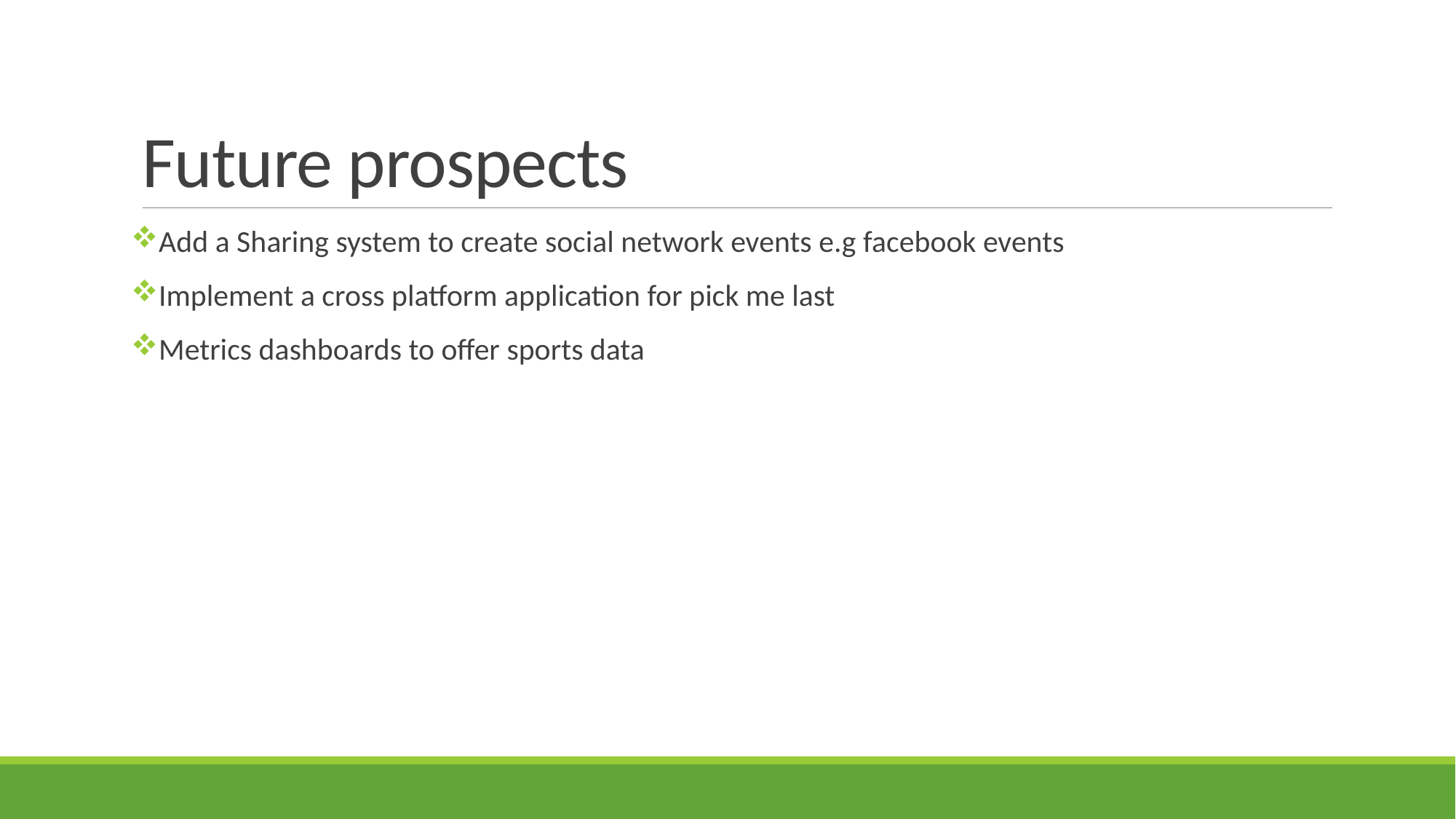

# Future prospects
Add a Sharing system to create social network events e.g facebook events
Implement a cross platform application for pick me last
Metrics dashboards to offer sports data